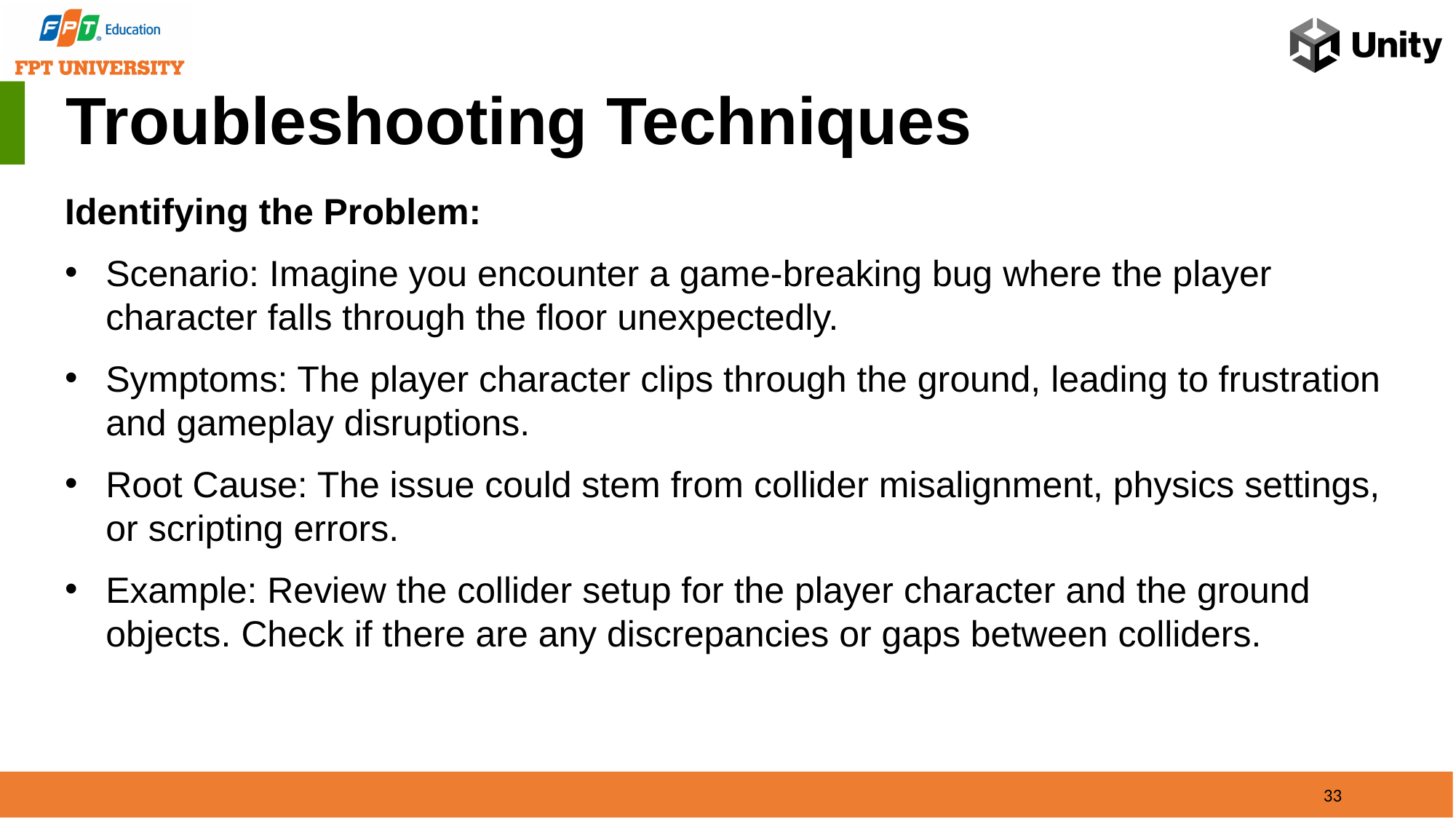

Troubleshooting Techniques
Identifying the Problem:
Scenario: Imagine you encounter a game-breaking bug where the player character falls through the floor unexpectedly.
Symptoms: The player character clips through the ground, leading to frustration and gameplay disruptions.
Root Cause: The issue could stem from collider misalignment, physics settings, or scripting errors.
Example: Review the collider setup for the player character and the ground objects. Check if there are any discrepancies or gaps between colliders.
33